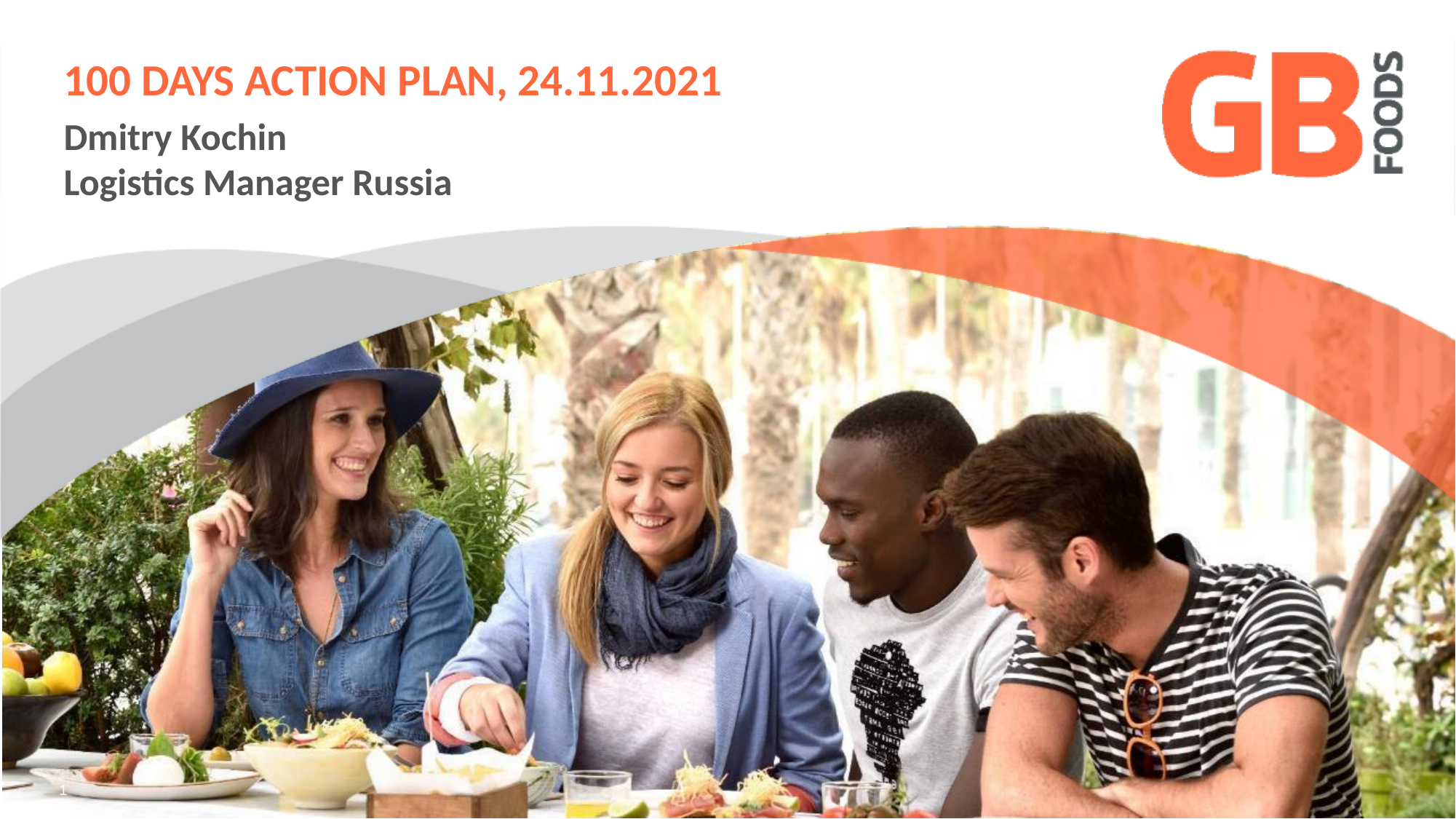

100 DAYS ACTION PLAN, 24.11.2021

Dmitry Kochin
Logistics Manager Russia